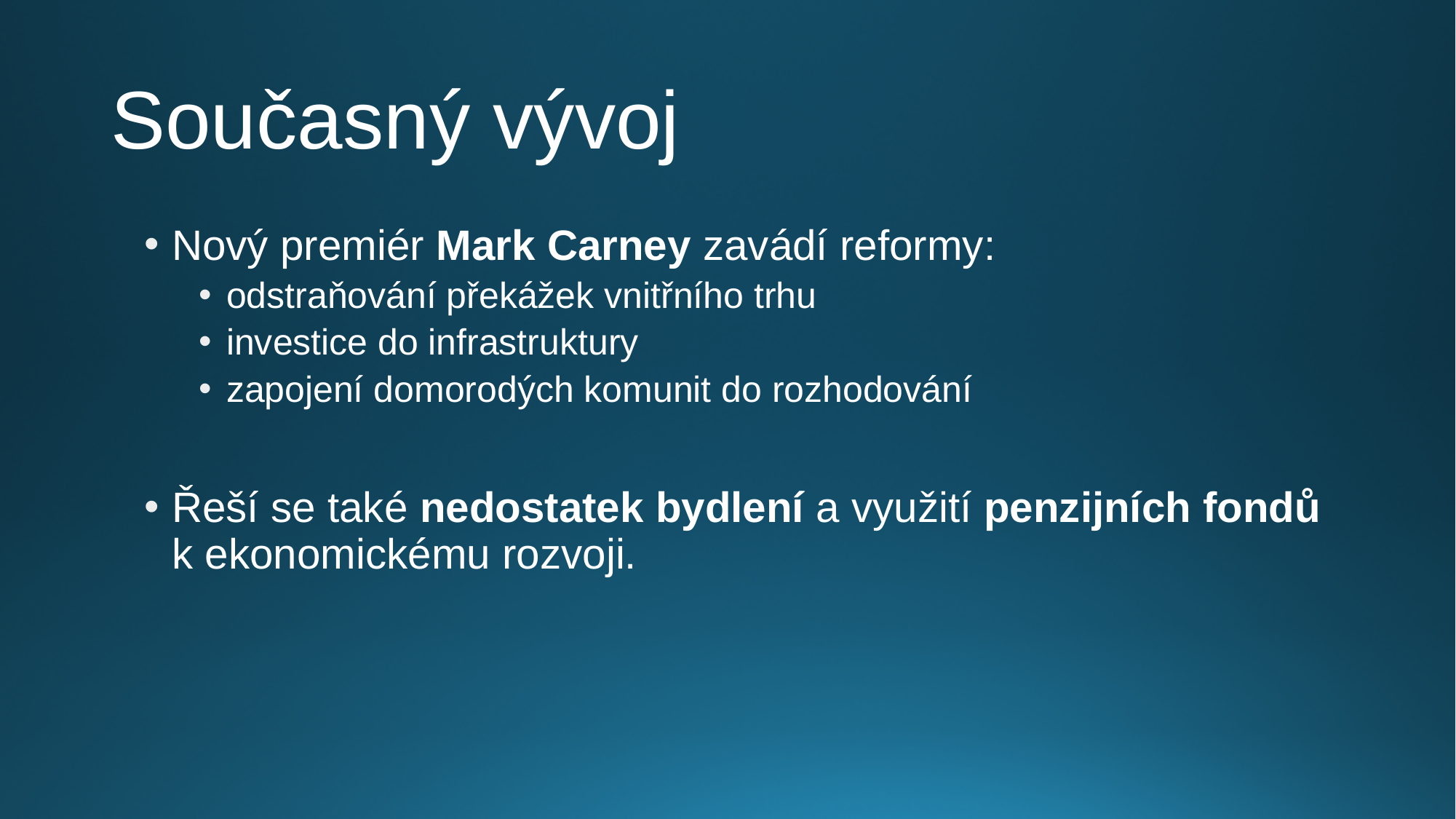

# Současný vývoj
Nový premiér Mark Carney zavádí reformy:
odstraňování překážek vnitřního trhu
investice do infrastruktury
zapojení domorodých komunit do rozhodování

Řeší se také nedostatek bydlení a využití penzijních fondů k ekonomickému rozvoji.